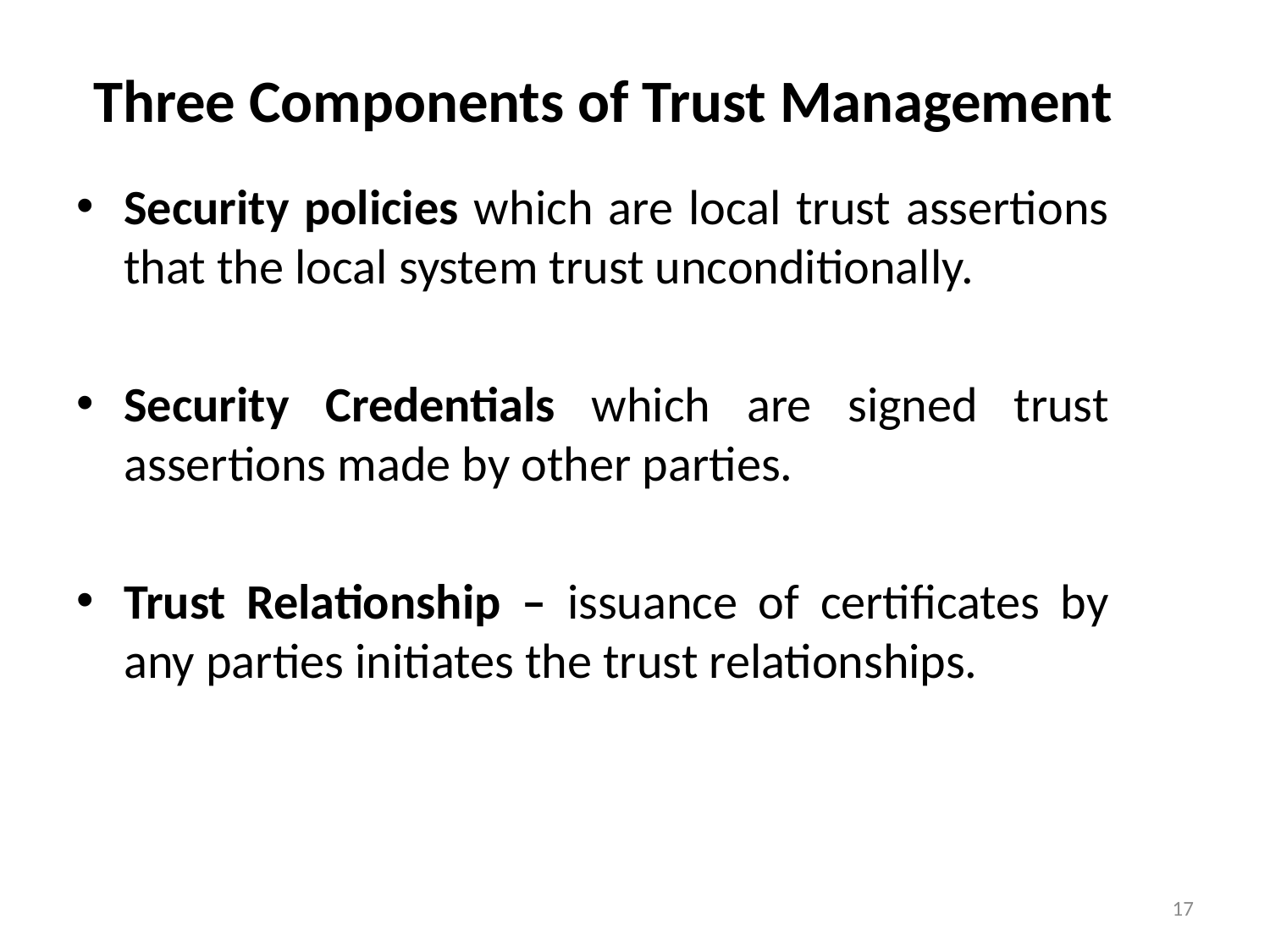

# Three Components of Trust Management
Security policies which are local trust assertions that the local system trust unconditionally.

Security Credentials which are signed trust assertions made by other parties.

Trust Relationship – issuance of certificates by any parties initiates the trust relationships.
17